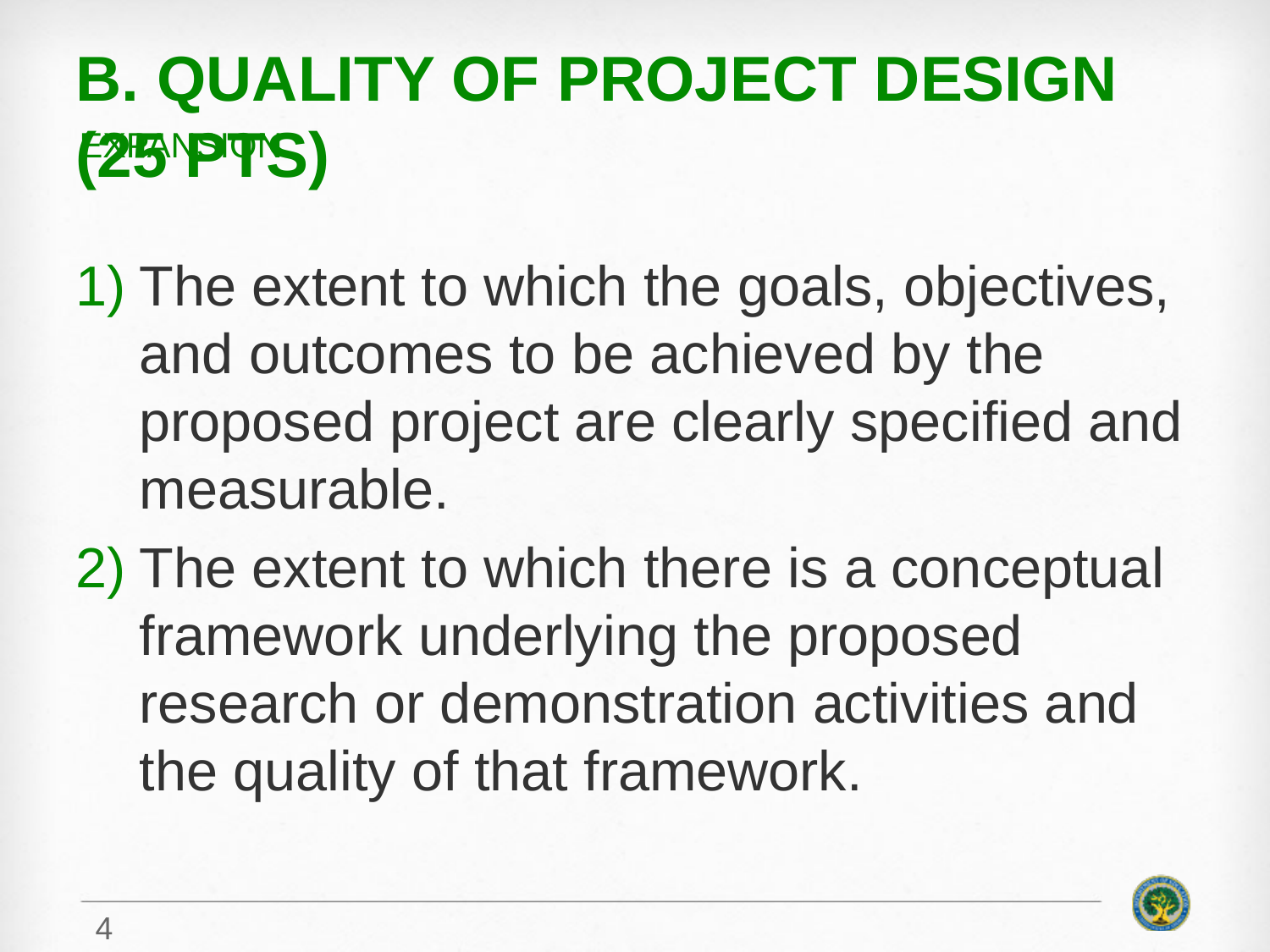

# B. Quality of Project Design (25 pts)
Expansion
The extent to which the goals, objectives, and outcomes to be achieved by the proposed project are clearly specified and measurable.
The extent to which there is a conceptual framework underlying the proposed research or demonstration activities and the quality of that framework.
4